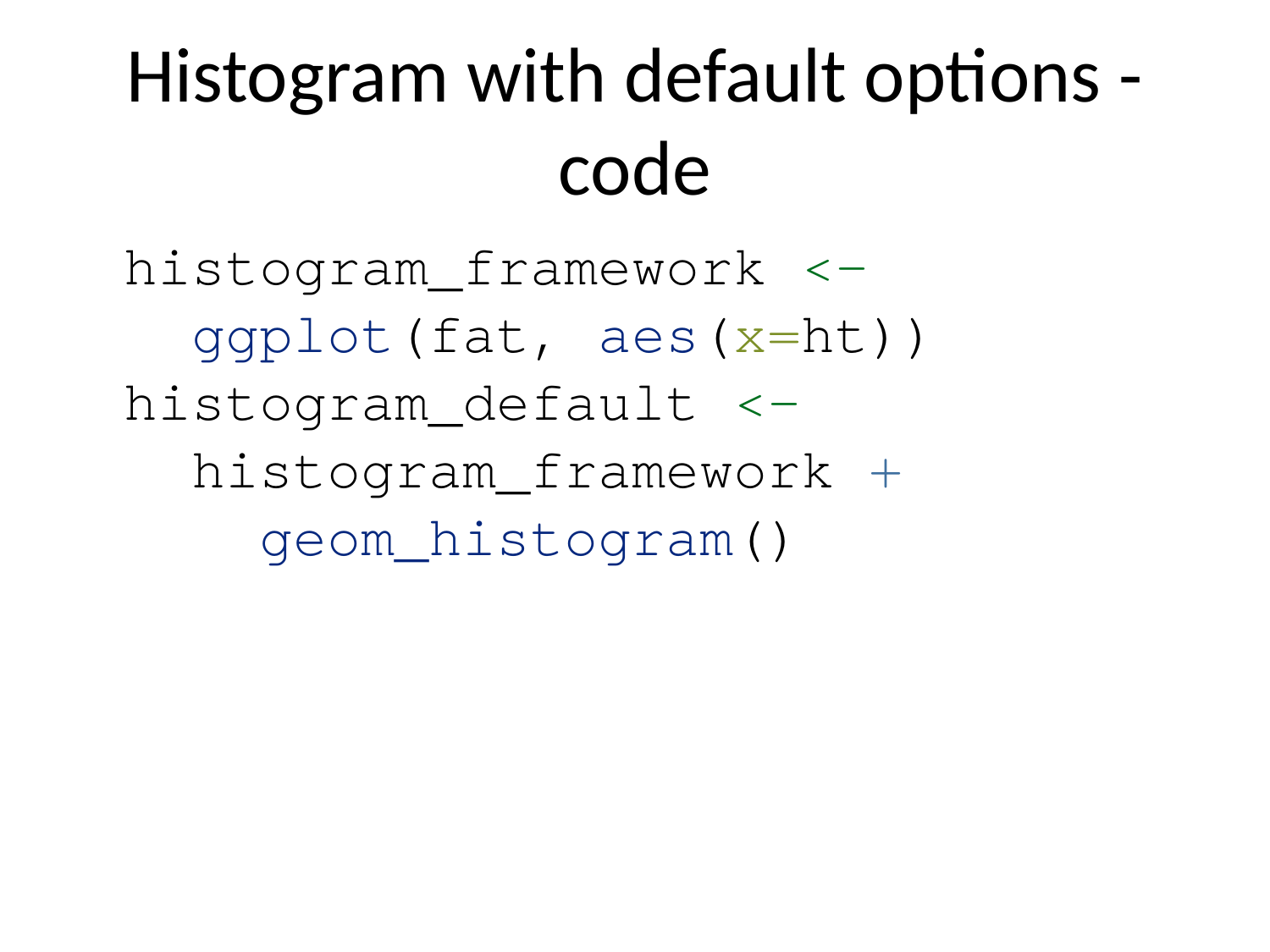

# Histogram with default options - code
histogram_framework <-
  ggplot(fat, aes(x=ht))
histogram_default <-
  histogram_framework +
    geom_histogram()